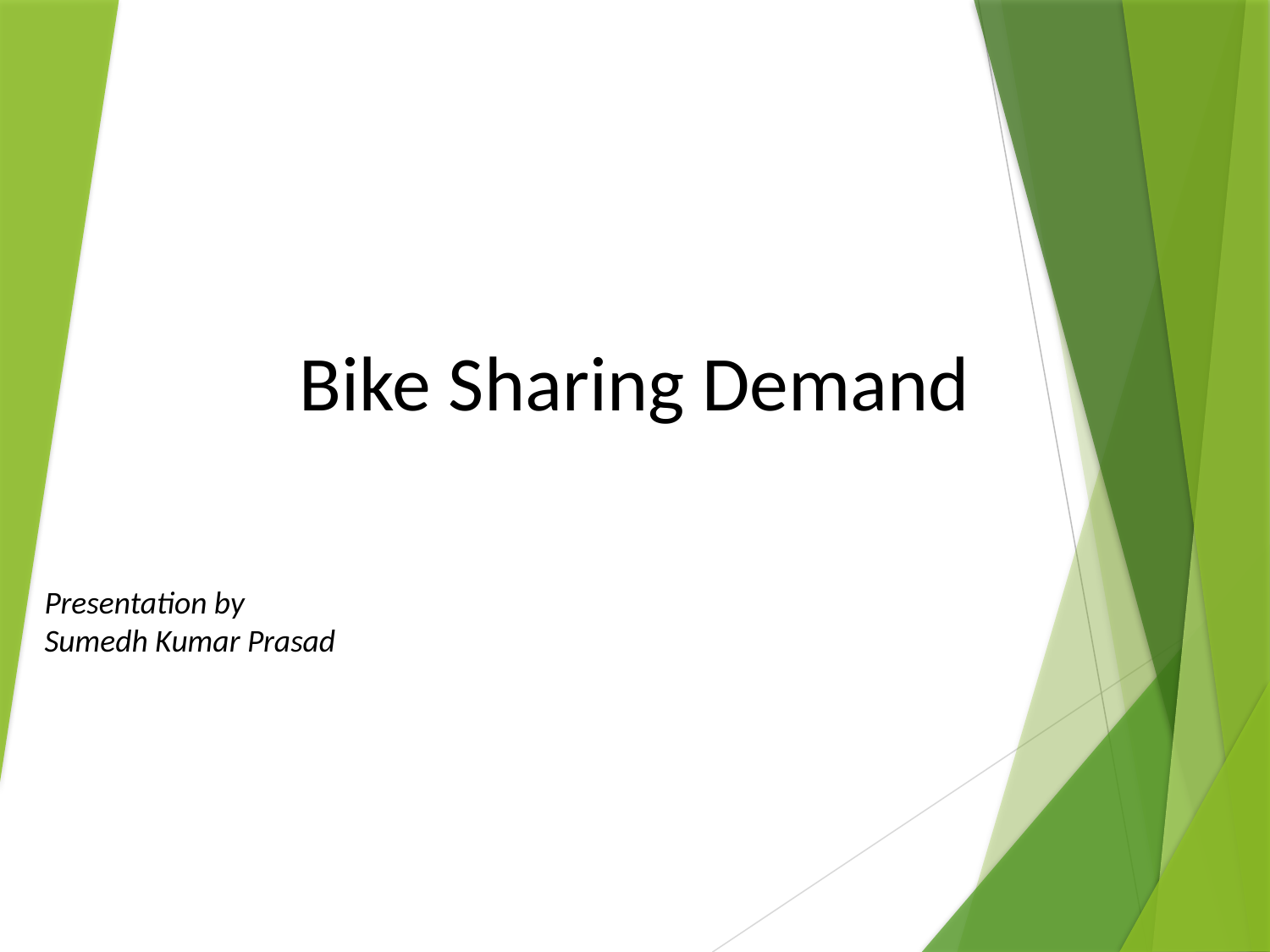

Bike Sharing Demand
Presentation by
Sumedh Kumar Prasad
Capstone Project Status Report - Oct-2018
Oct 14, 2018
1